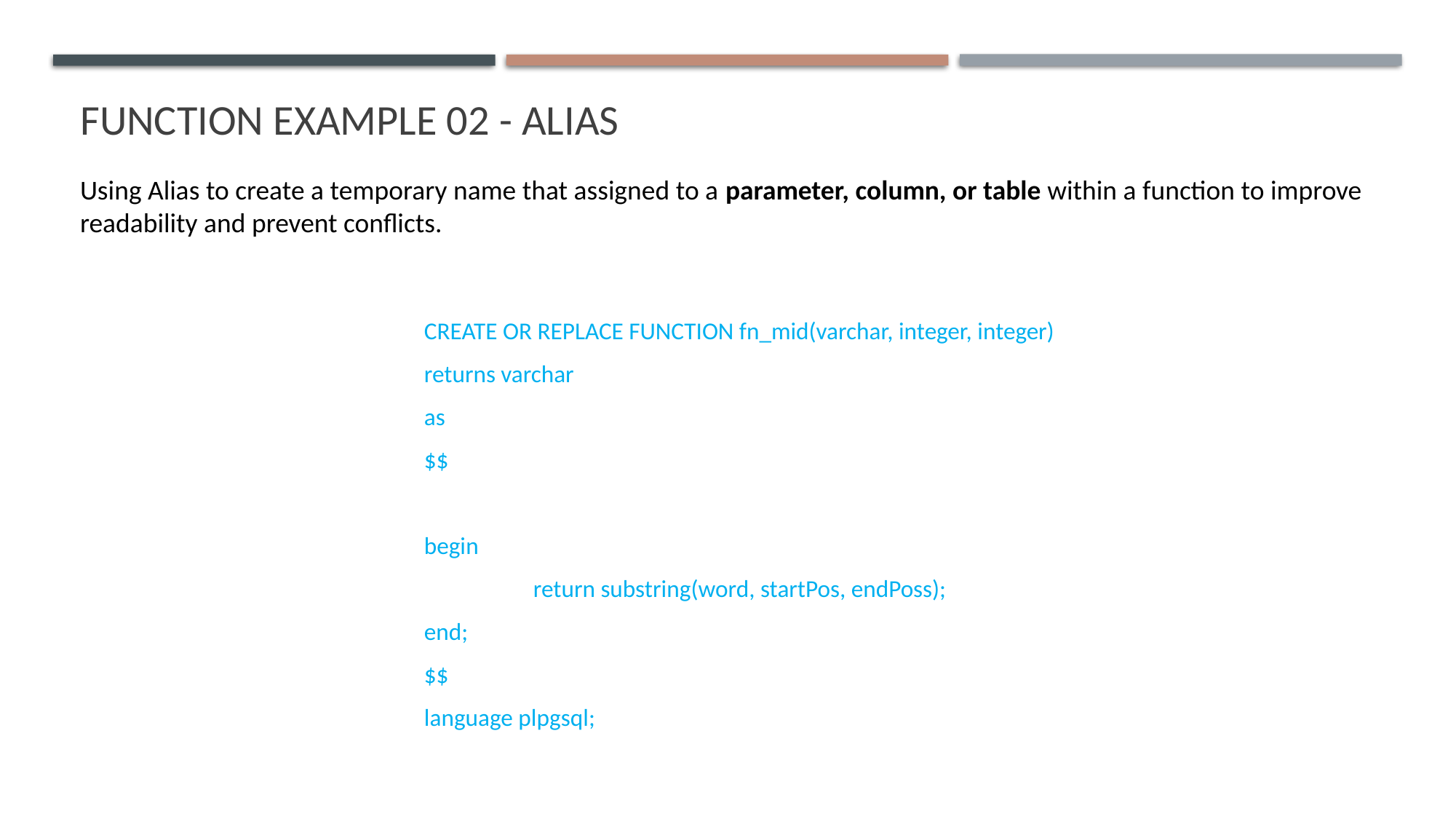

# Function example 02 - ALIAS
Using Alias to create a temporary name that assigned to a parameter, column, or table within a function to improve readability and prevent conflicts.
CREATE OR REPLACE FUNCTION fn_mid(varchar, integer, integer)
returns varchar
as
$$

begin
	return substring(word, startPos, endPoss);
end;
$$
language plpgsql;